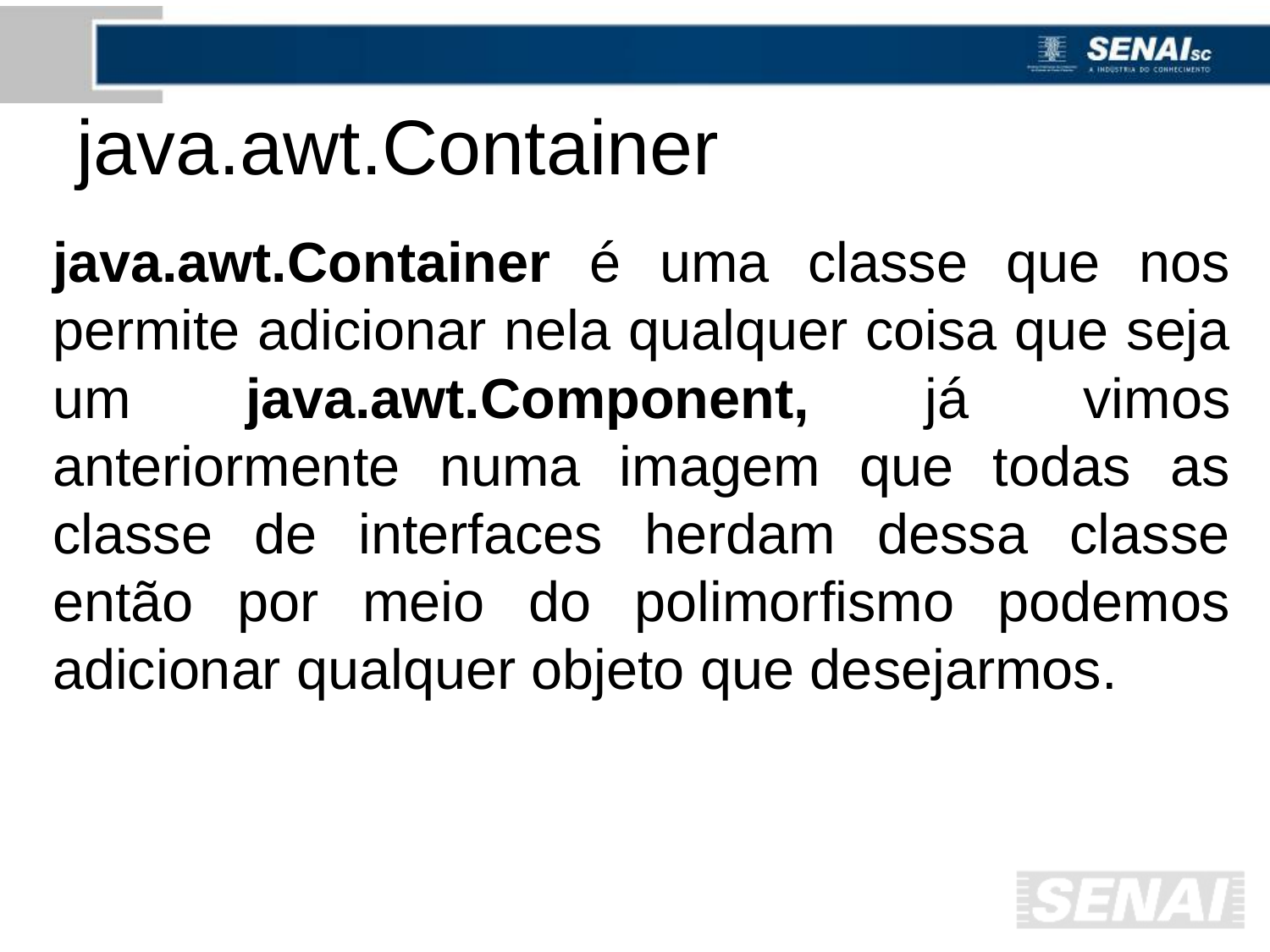

# java.awt.Container
java.awt.Container é uma classe que nos permite adicionar nela qualquer coisa que seja um java.awt.Component, já vimos anteriormente numa imagem que todas as classe de interfaces herdam dessa classe então por meio do polimorfismo podemos adicionar qualquer objeto que desejarmos.